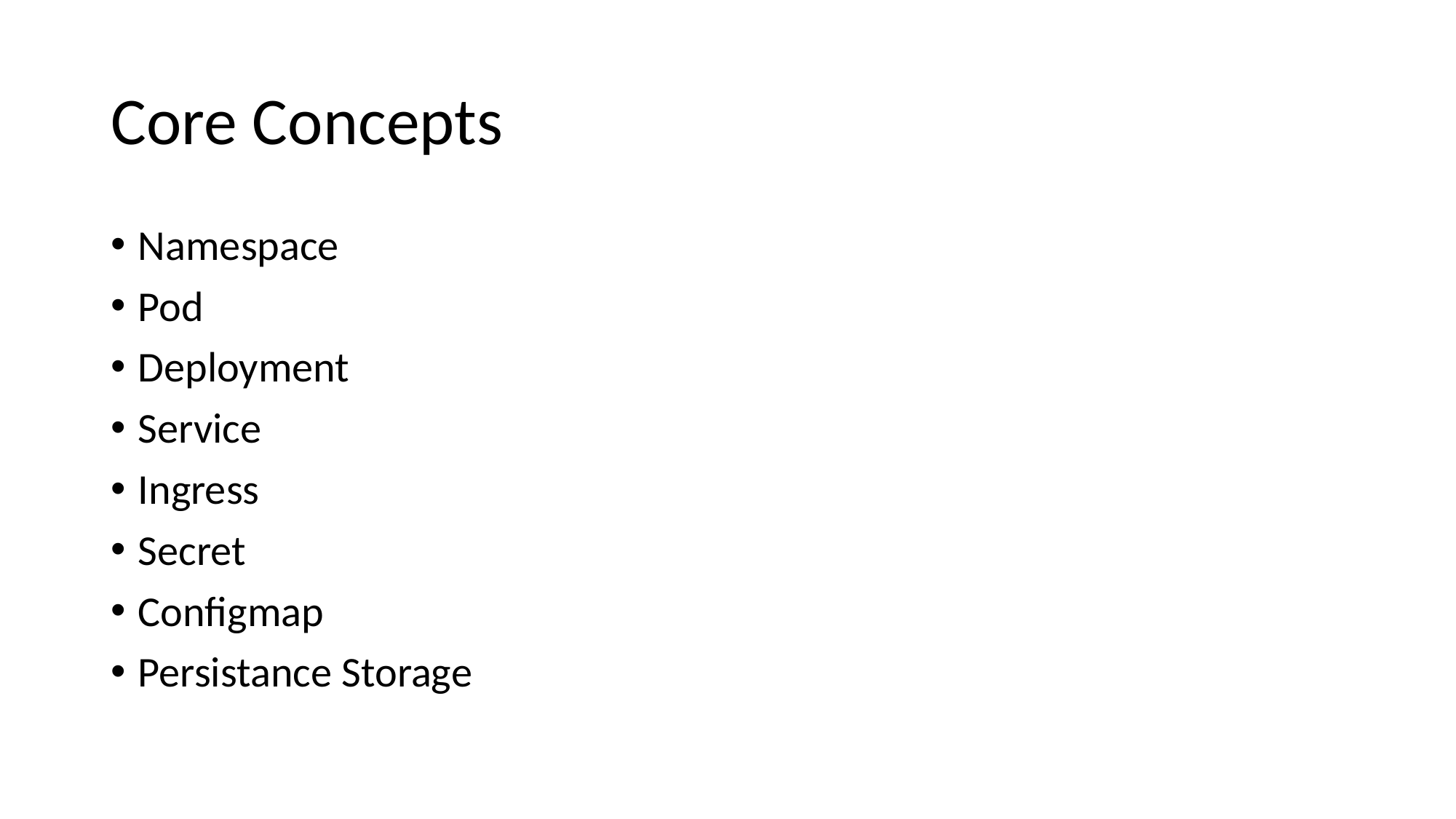

# Core Concepts
Namespace
Pod
Deployment
Service
Ingress
Secret
Configmap
Persistance Storage